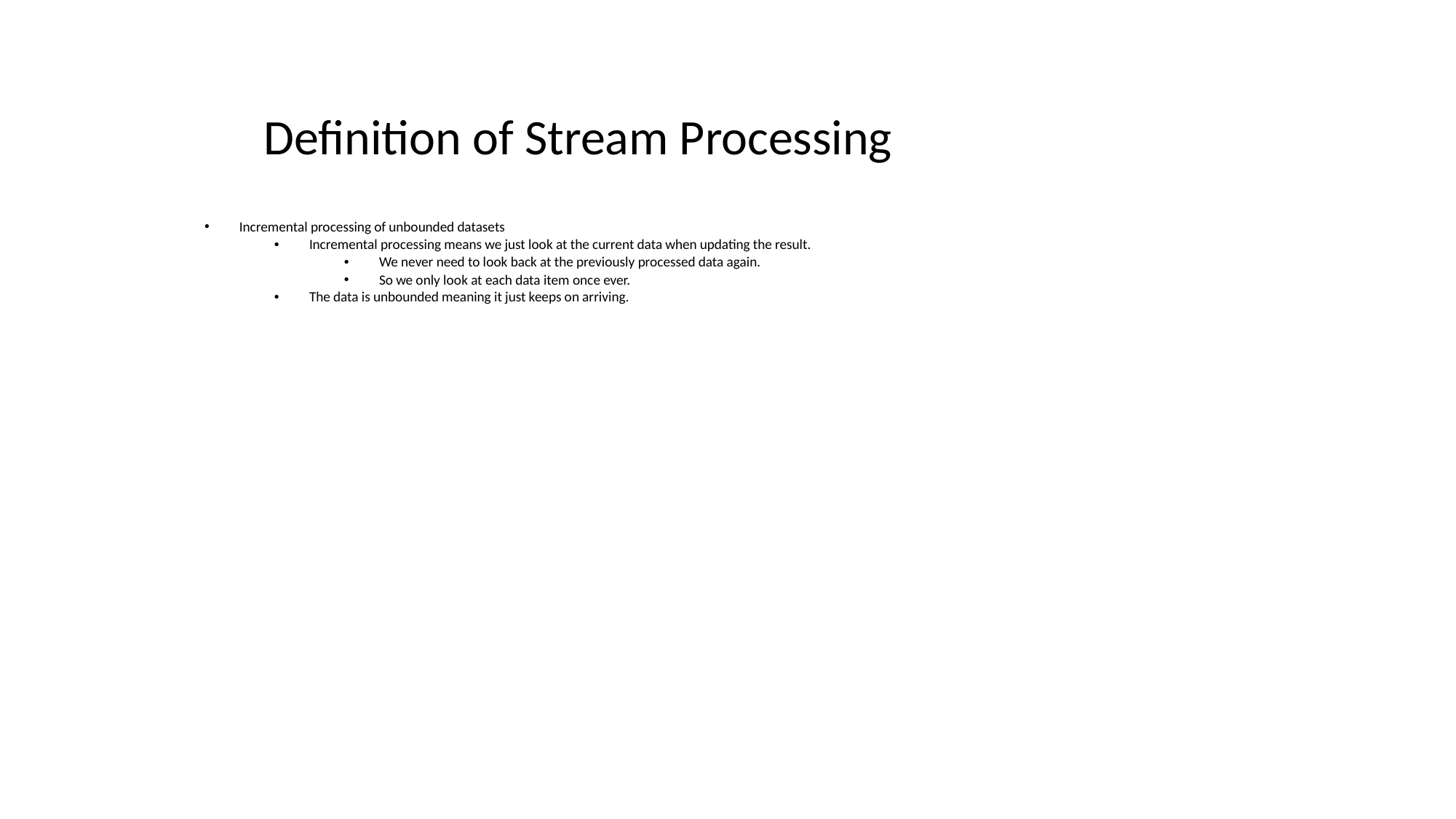

# Definition of Stream Processing
Incremental processing of unbounded datasets
Incremental processing means we just look at the current data when updating the result.
We never need to look back at the previously processed data again.
So we only look at each data item once ever.
The data is unbounded meaning it just keeps on arriving.